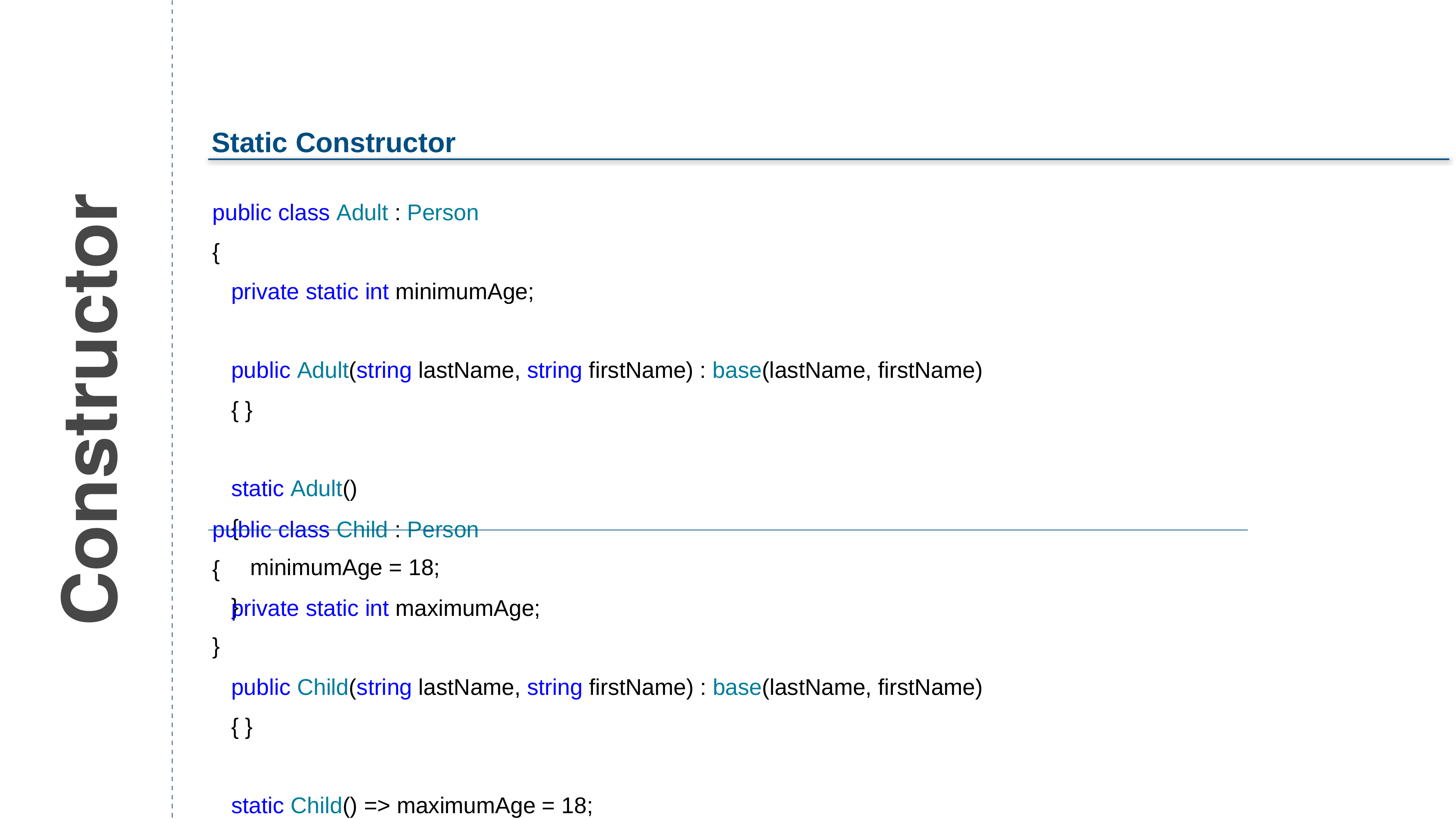

Static Constructor

public class Adult : Person
{
   private static int minimumAge;

   public Adult(string lastName, string firstName) : base(lastName, firstName)
   { }

   static Adult()
   {
      minimumAge = 18;
   }
}
Constructor

public class Child : Person
{
   private static int maximumAge;

   public Child(string lastName, string firstName) : base(lastName, firstName)
   { }

   static Child() => maximumAge = 18;
}